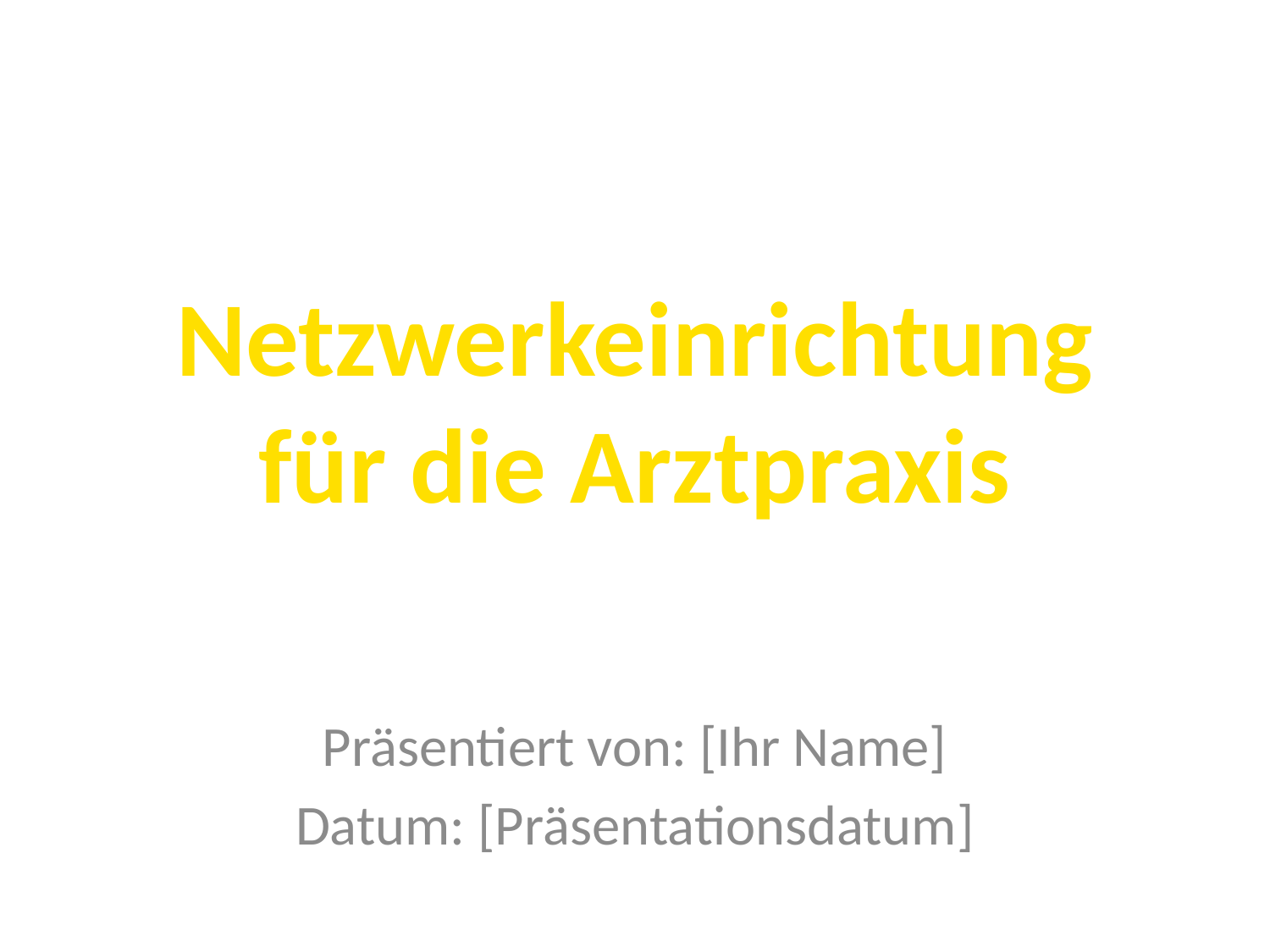

# Netzwerkeinrichtung für die Arztpraxis
Beschaffungsplan für Hardware und Software
Präsentiert von: [Ihr Name]
Datum: [Präsentationsdatum]